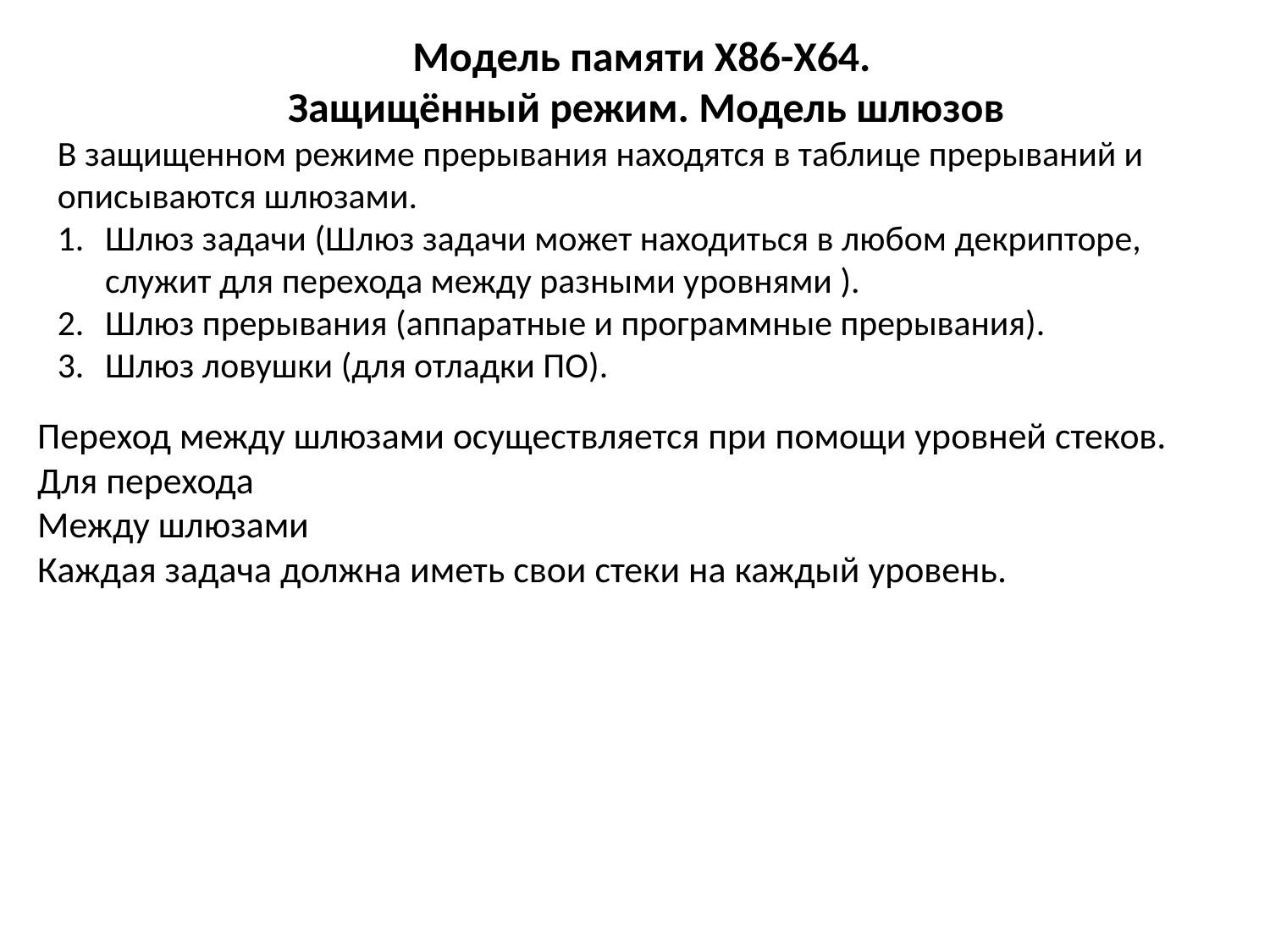

# Модель памяти X86-X64. Защищённый режим. Модель шлюзов
В защищенном режиме прерывания находятся в таблице прерываний и описываются шлюзами.
Шлюз задачи (Шлюз задачи может находиться в любом декрипторе, служит для перехода между разными уровнями ).
Шлюз прерывания (аппаратные и программные прерывания).
Шлюз ловушки (для отладки ПО).
Переход между шлюзами осуществляется при помощи уровней стеков.
Для перехода
Между шлюзами
Каждая задача должна иметь свои стеки на каждый уровень.